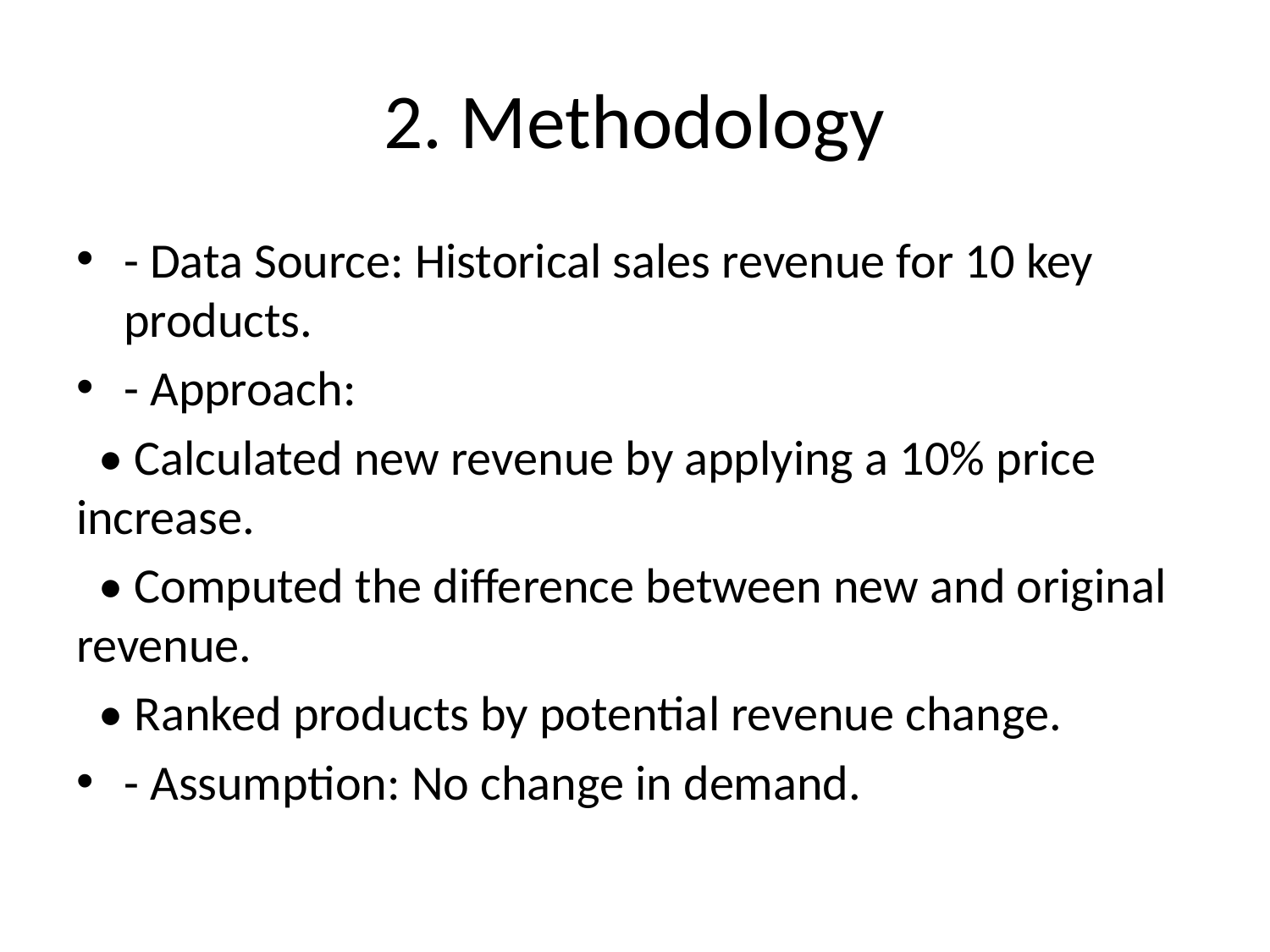

# 2. Methodology
- Data Source: Historical sales revenue for 10 key products.
- Approach:
  • Calculated new revenue by applying a 10% price increase.
  • Computed the difference between new and original revenue.
  • Ranked products by potential revenue change.
- Assumption: No change in demand.